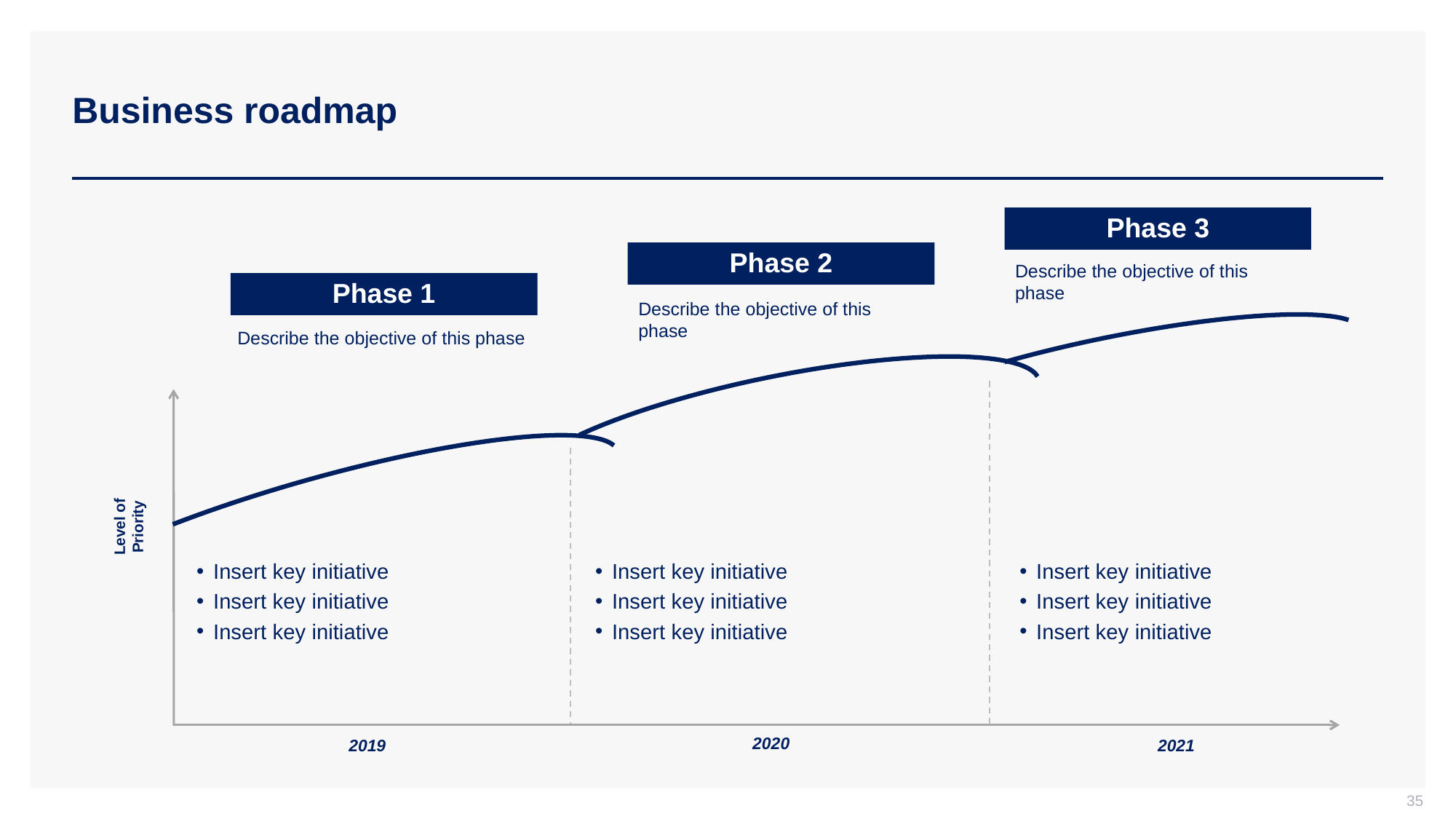

# Business roadmap
Phase 3
Phase 2
Describe the objective of this phase
Phase 1
Describe the objective of this phase
Describe the objective of this phase

Level of Priority
Insert key initiative
Insert key initiative
Insert key initiative

Insert key initiative
Insert key initiative
Insert key initiative

Insert key initiative
Insert key initiative
Insert key initiative

2020
2021
2019
35